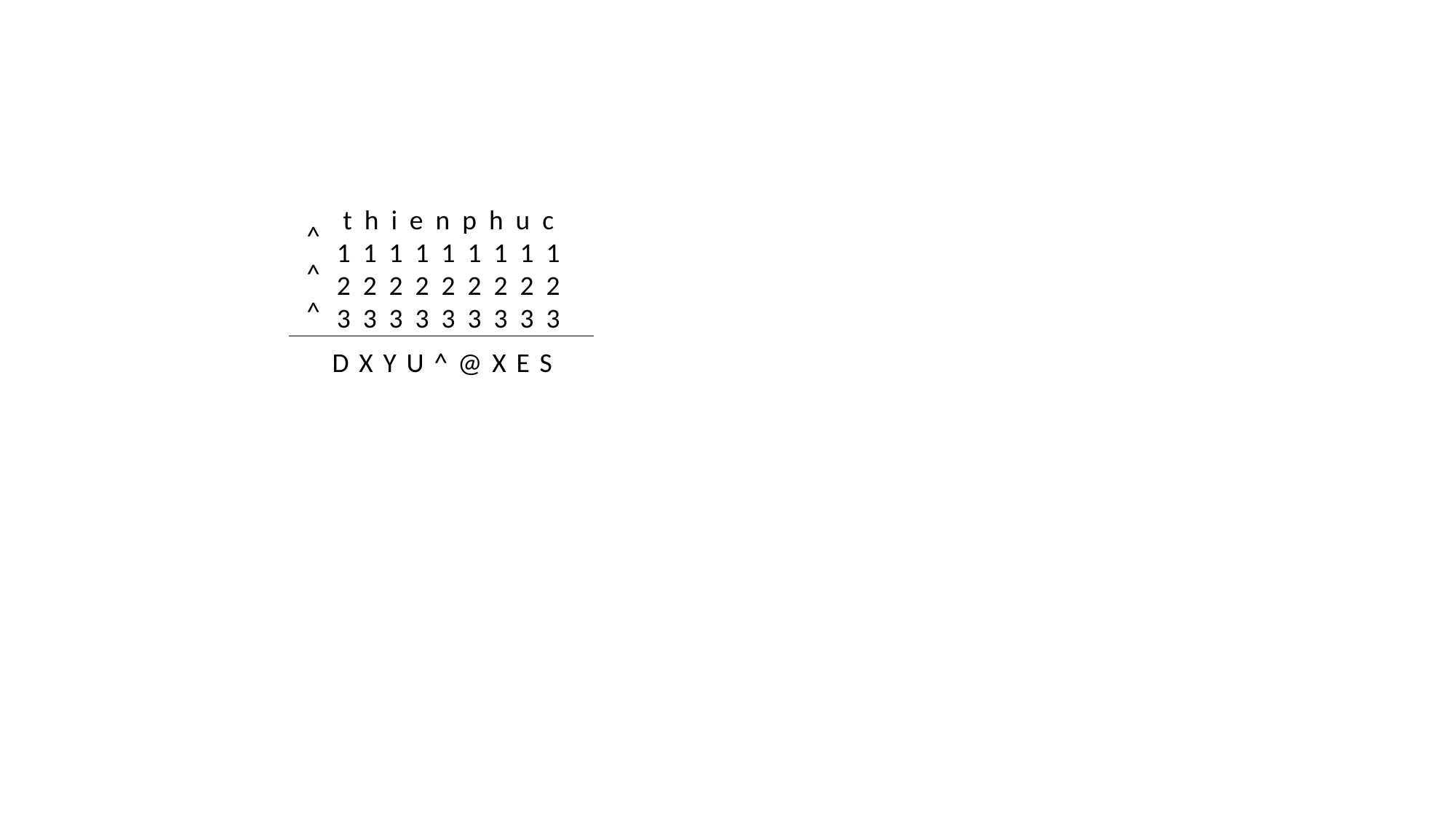

t  h  i  e  n  p  h  u  c
1  1  1  1  1  1  1  1  1
2  2  2  2  2  2  2  2  2
3  3  3  3  3  3  3  3  3

^
^
^
D  X  Y  U  ^  @  X  E  S